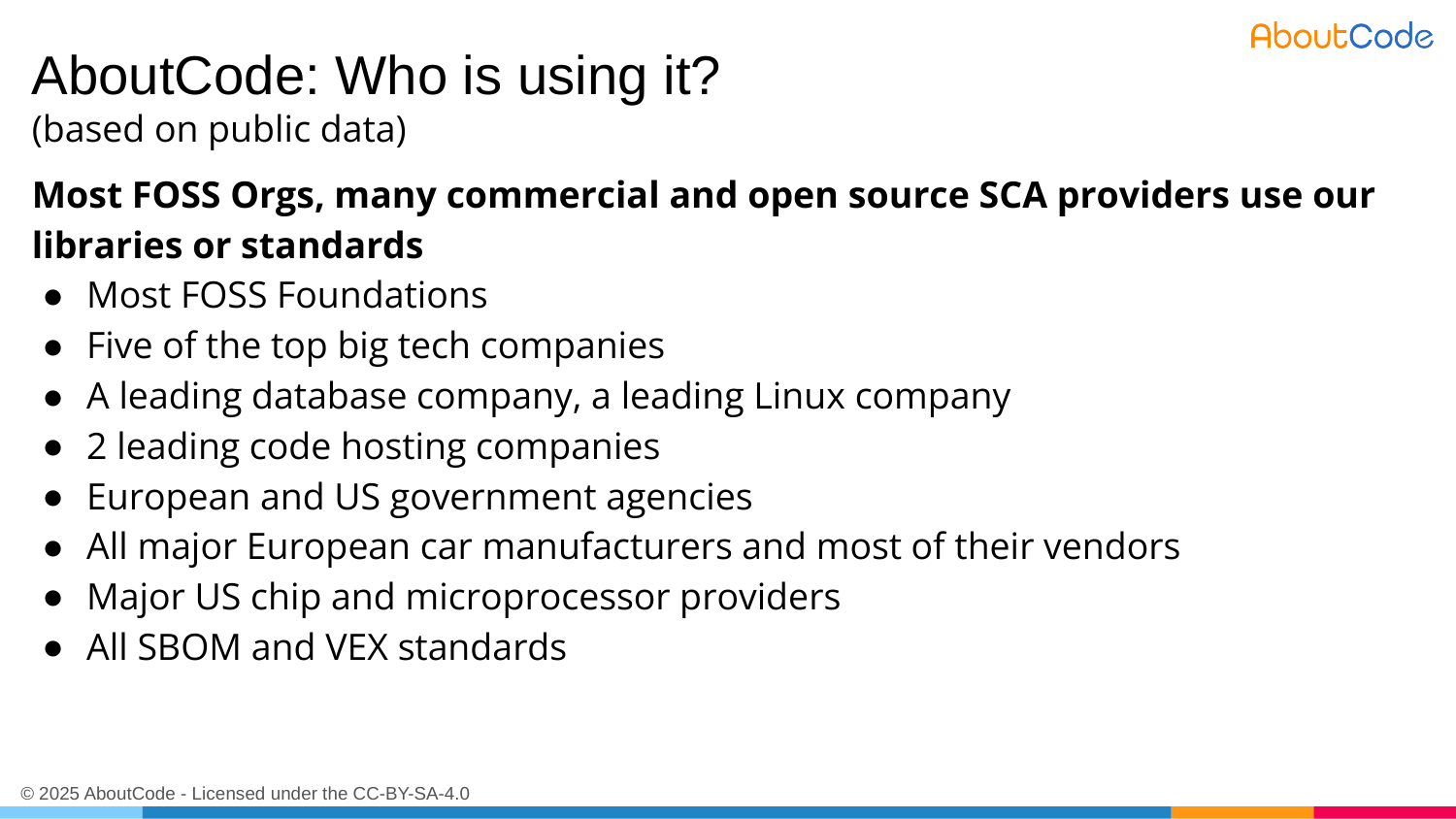

# AboutCode: Who is using it?
(based on public data)
Most FOSS Orgs, many commercial and open source SCA providers use our libraries or standards
Most FOSS Foundations
Five of the top big tech companies
A leading database company, a leading Linux company
2 leading code hosting companies
European and US government agencies
All major European car manufacturers and most of their vendors
Major US chip and microprocessor providers
All SBOM and VEX standards